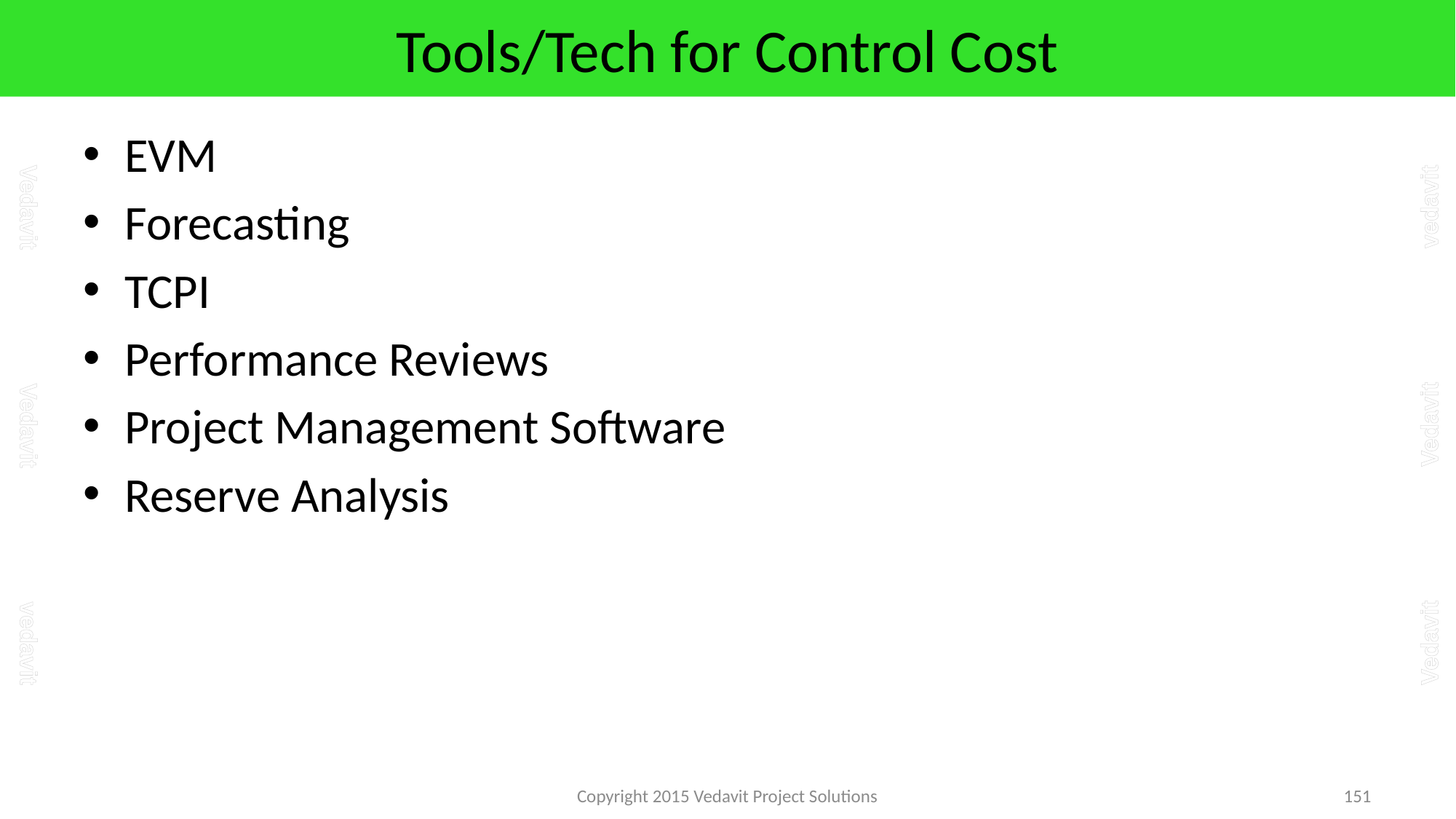

# Tools/Tech for Control Cost
EVM
Forecasting
TCPI
Performance Reviews
Project Management Software
Reserve Analysis

Copyright 2015 Vedavit Project Solutions
151